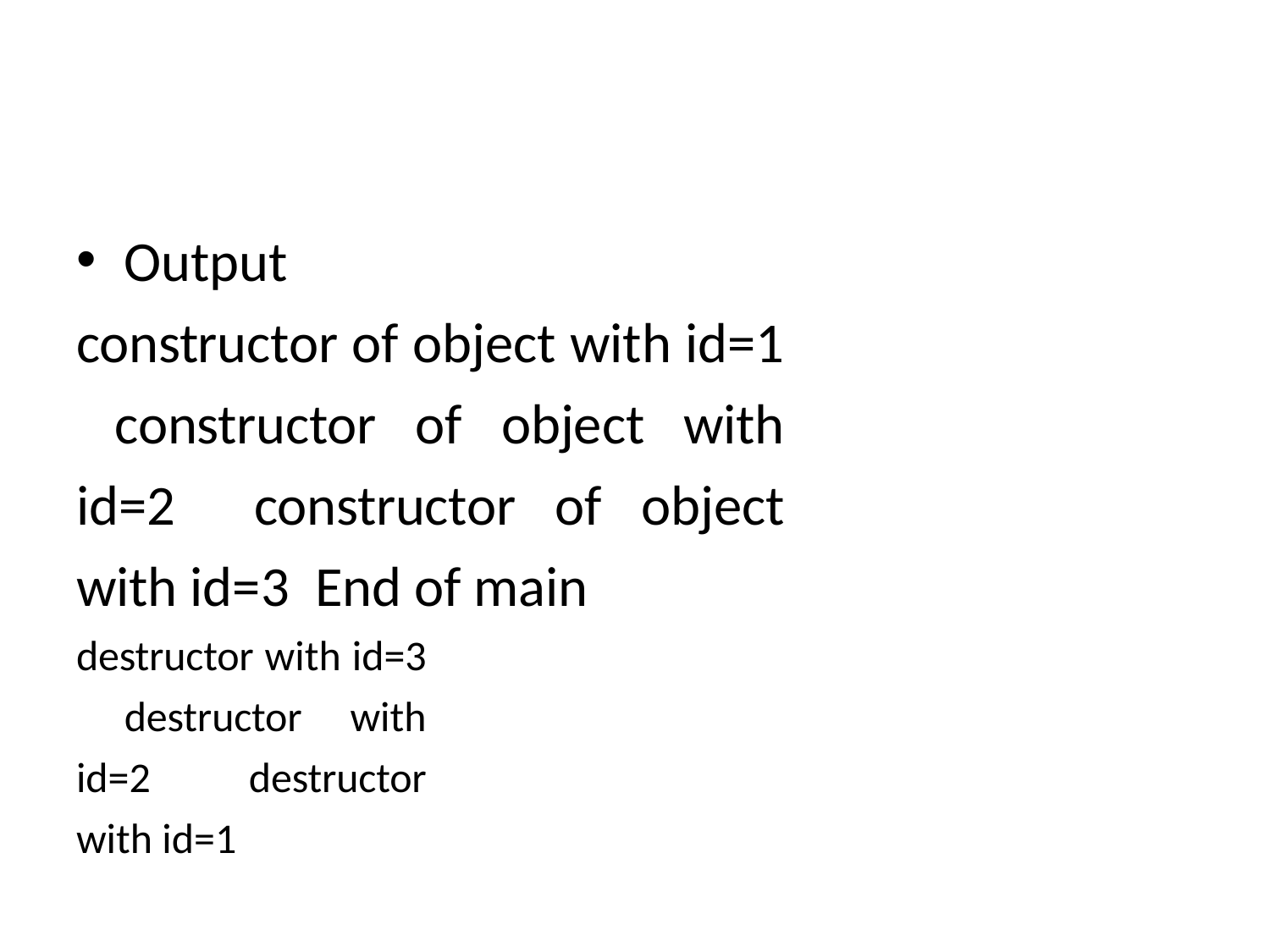

Output
constructor of object with id=1  constructor of object with id=2  constructor of object with id=3  End of main
destructor with id=3  destructor with id=2  destructor with id=1